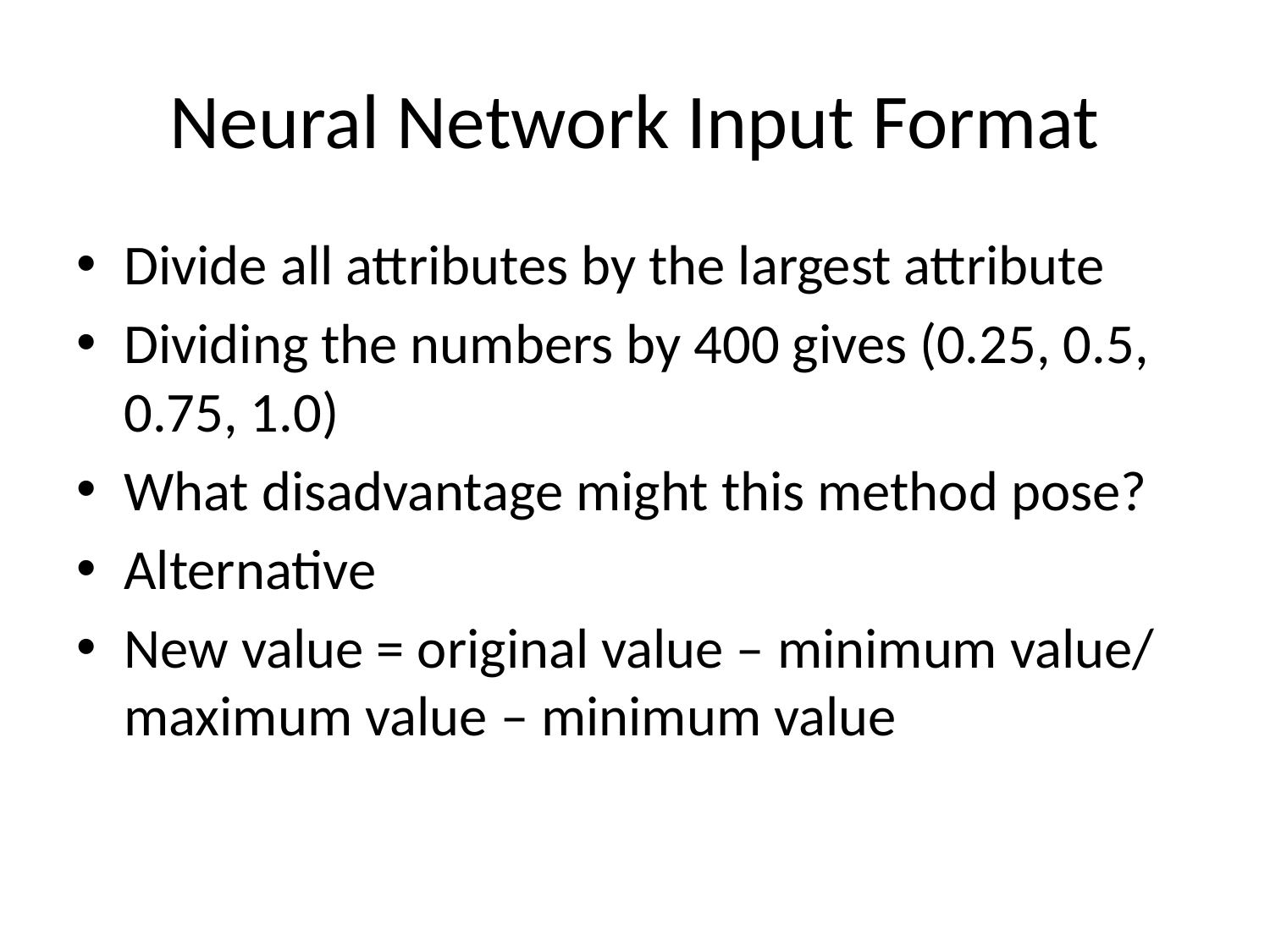

# Neural Network Input Format
Divide all attributes by the largest attribute
Dividing the numbers by 400 gives (0.25, 0.5, 0.75, 1.0)
What disadvantage might this method pose?
Alternative
New value = original value – minimum value/ maximum value – minimum value